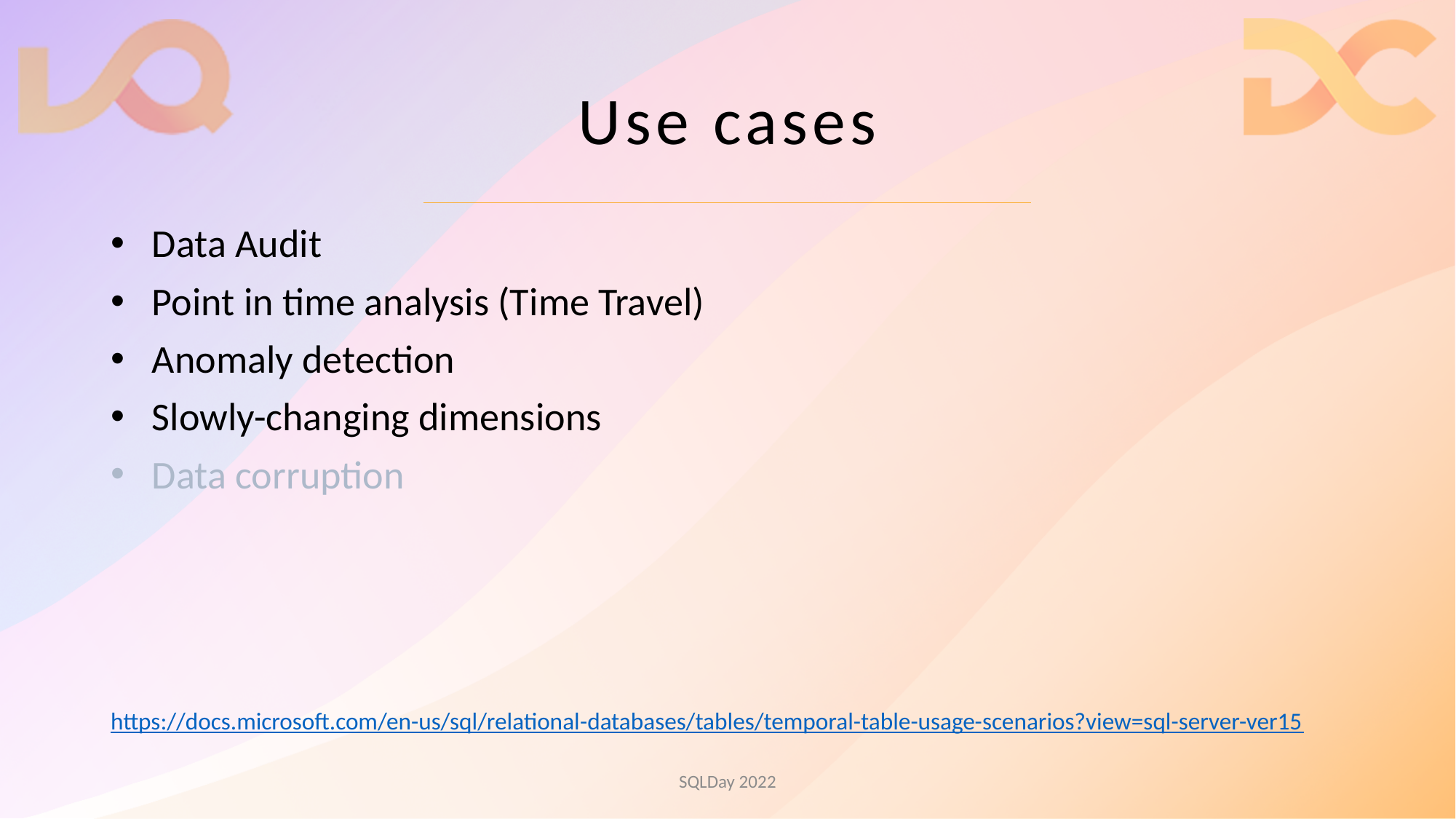

# Use cases
Data Audit
Point in time analysis (Time Travel)
Anomaly detection
Slowly-changing dimensions
Data corruption
https://docs.microsoft.com/en-us/sql/relational-databases/tables/temporal-table-usage-scenarios?view=sql-server-ver15
SQLDay 2022